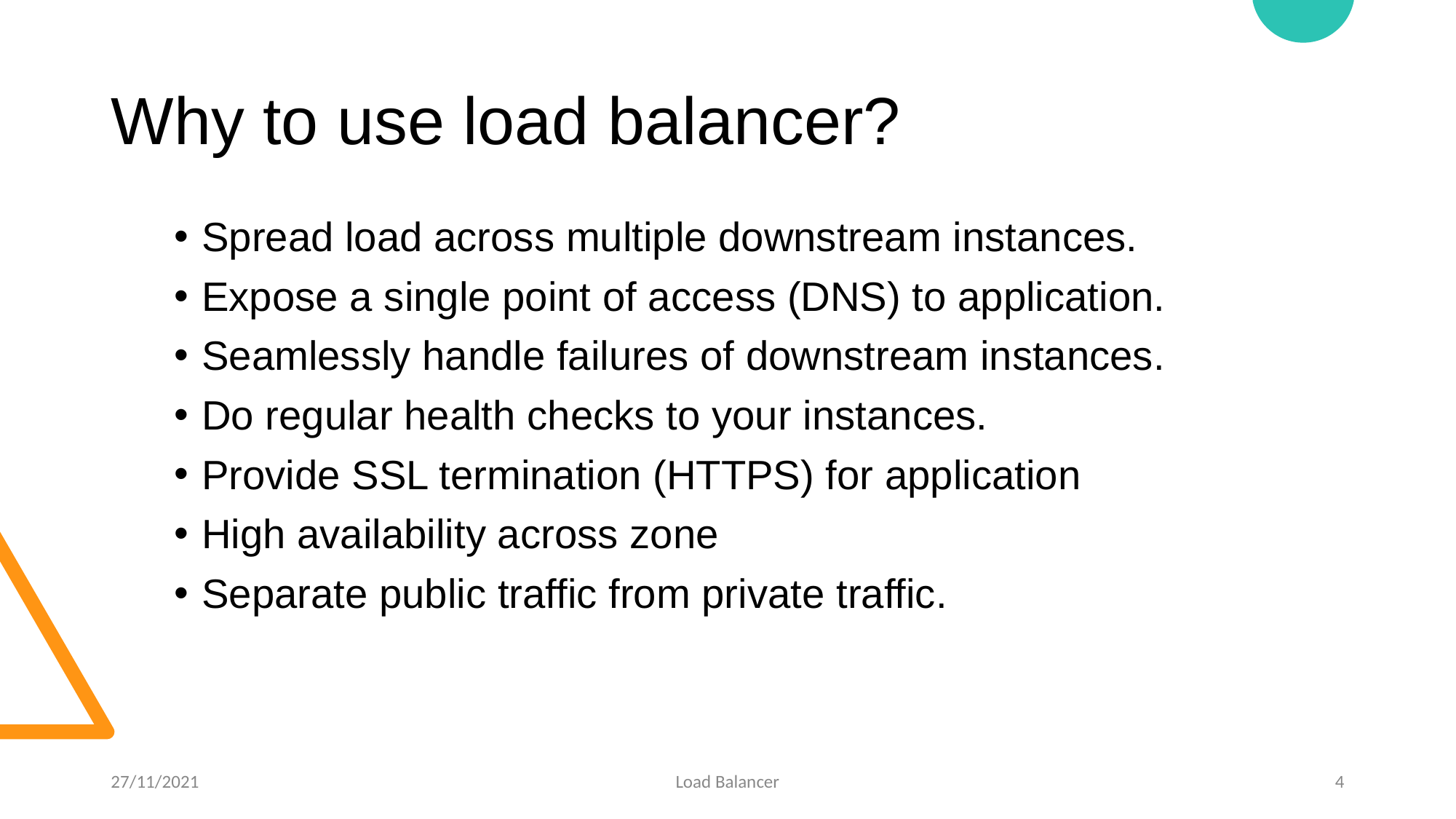

# Why to use load balancer?
Spread load across multiple downstream instances.
Expose a single point of access (DNS) to application.
Seamlessly handle failures of downstream instances.
Do regular health checks to your instances.
Provide SSL termination (HTTPS) for application
High availability across zone
Separate public traffic from private traffic.
27/11/2021
Load Balancer
4